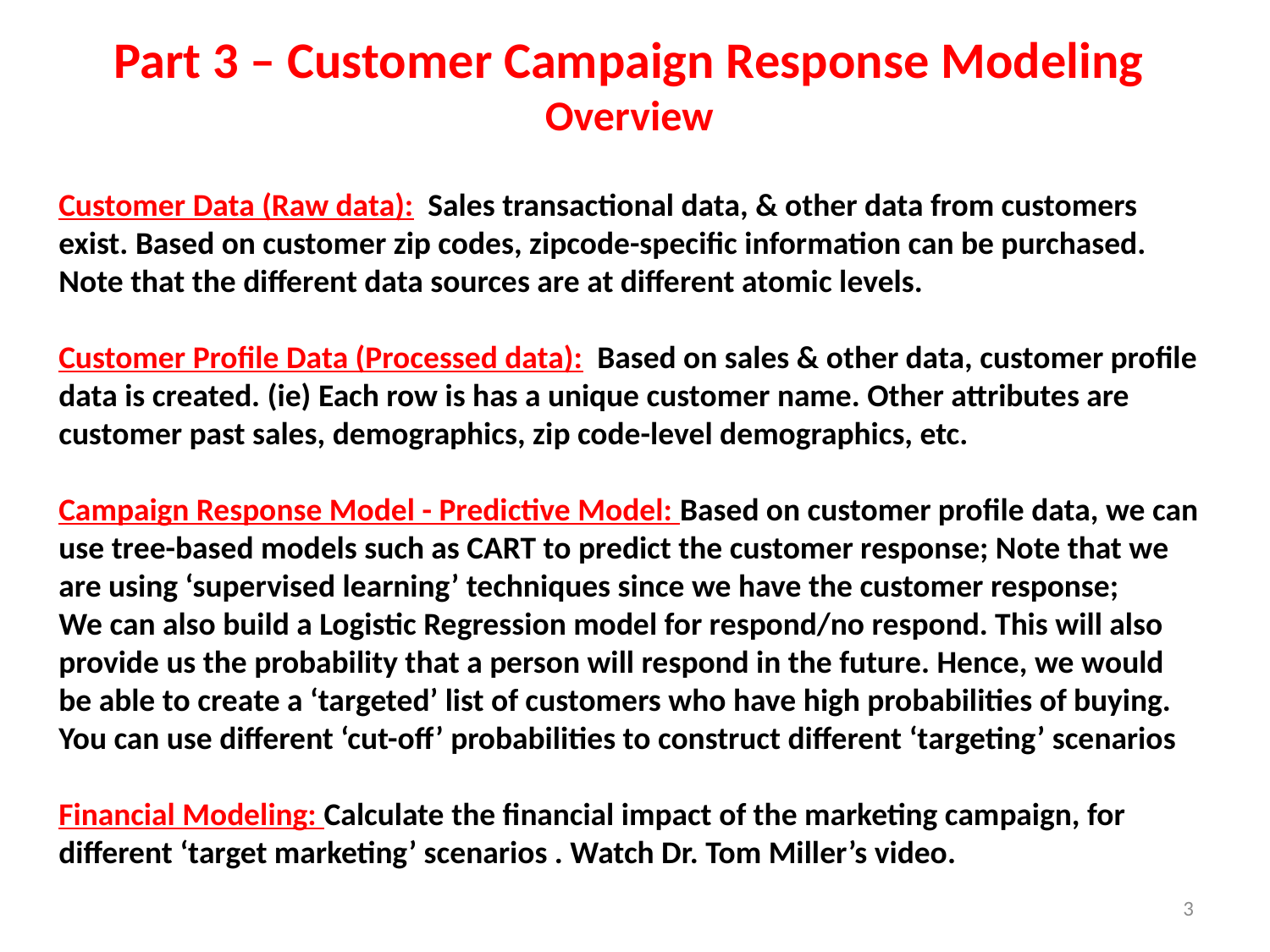

Part 3 – Customer Campaign Response Modeling
Overview
Customer Data (Raw data):  Sales transactional data, & other data from customers exist. Based on customer zip codes, zipcode-specific information can be purchased.
Note that the different data sources are at different atomic levels.

Customer Profile Data (Processed data):  Based on sales & other data, customer profile data is created. (ie) Each row is has a unique customer name. Other attributes are customer past sales, demographics, zip code-level demographics, etc.

Campaign Response Model - Predictive Model: Based on customer profile data, we can use tree-based models such as CART to predict the customer response; Note that we are using ‘supervised learning’ techniques since we have the customer response;
We can also build a Logistic Regression model for respond/no respond. This will also provide us the probability that a person will respond in the future. Hence, we would be able to create a ‘targeted’ list of customers who have high probabilities of buying.
You can use different ‘cut-off’ probabilities to construct different ‘targeting’ scenarios

Financial Modeling: Calculate the financial impact of the marketing campaign, for different ‘target marketing’ scenarios . Watch Dr. Tom Miller’s video.
3